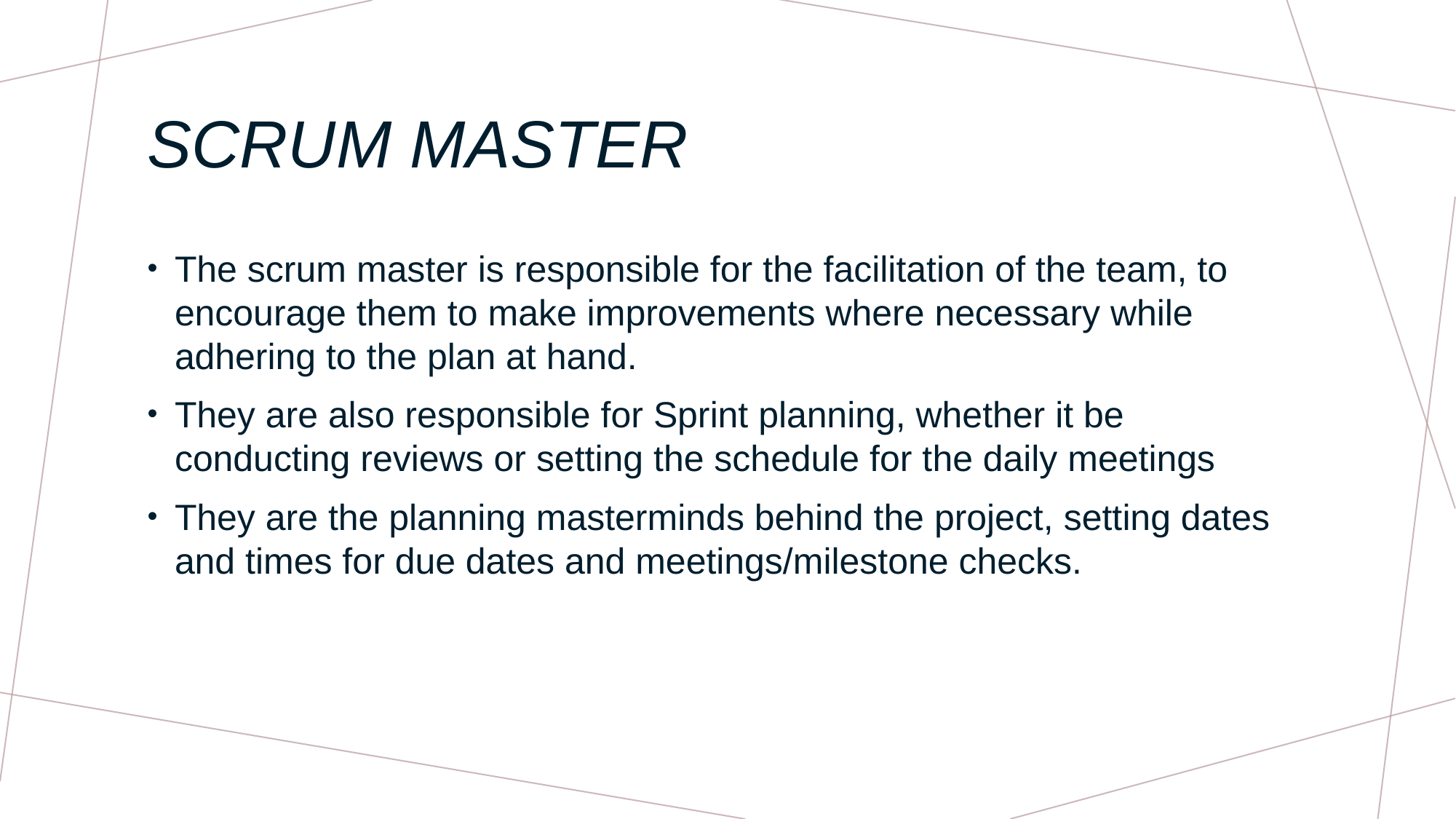

# Scrum Master
The scrum master is responsible for the facilitation of the team, to encourage them to make improvements where necessary while adhering to the plan at hand.
They are also responsible for Sprint planning, whether it be conducting reviews or setting the schedule for the daily meetings
They are the planning masterminds behind the project, setting dates and times for due dates and meetings/milestone checks.